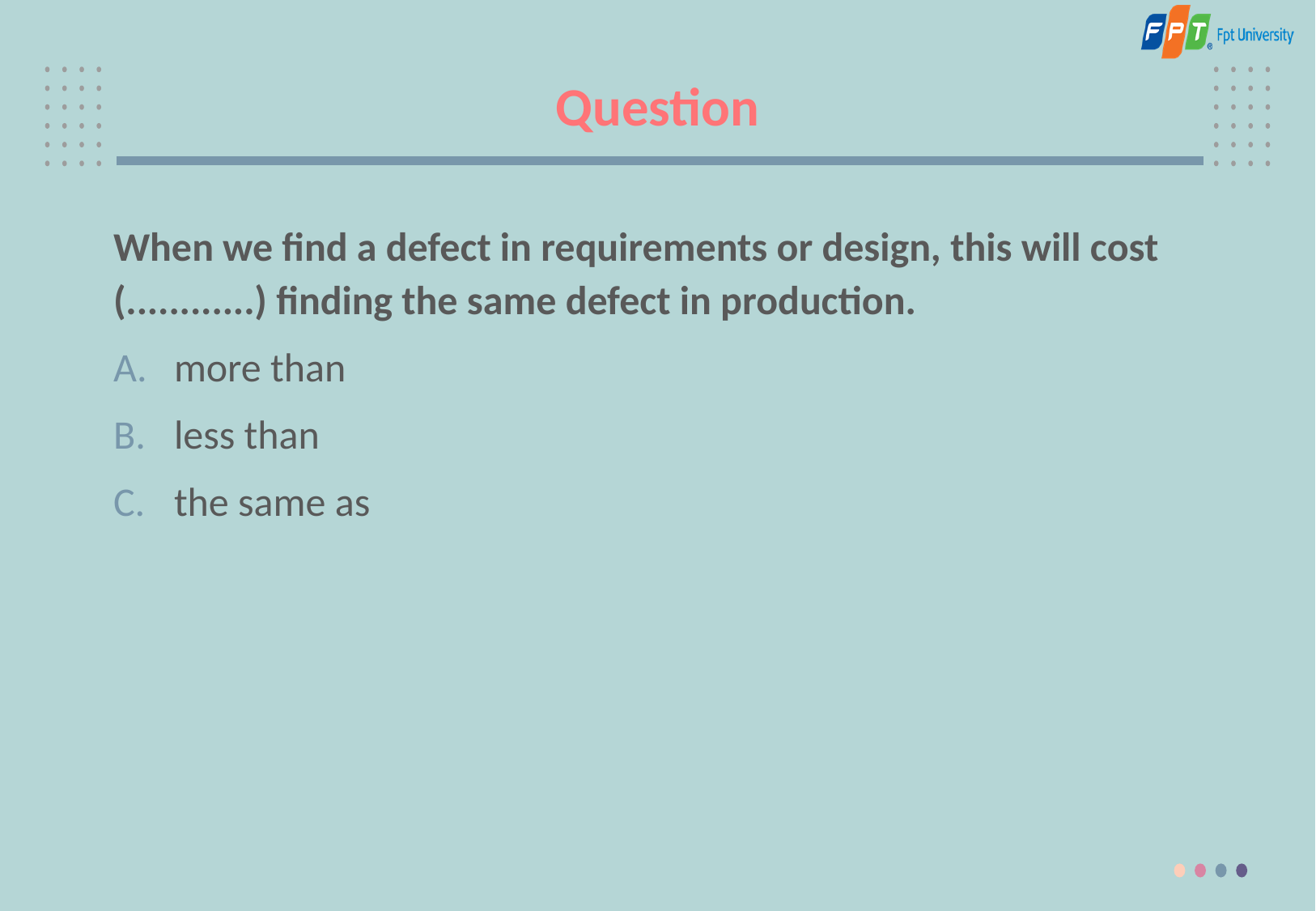

# Question
When we find a defect in requirements or design, this will cost (............) finding the same defect in production.
more than
less than
the same as